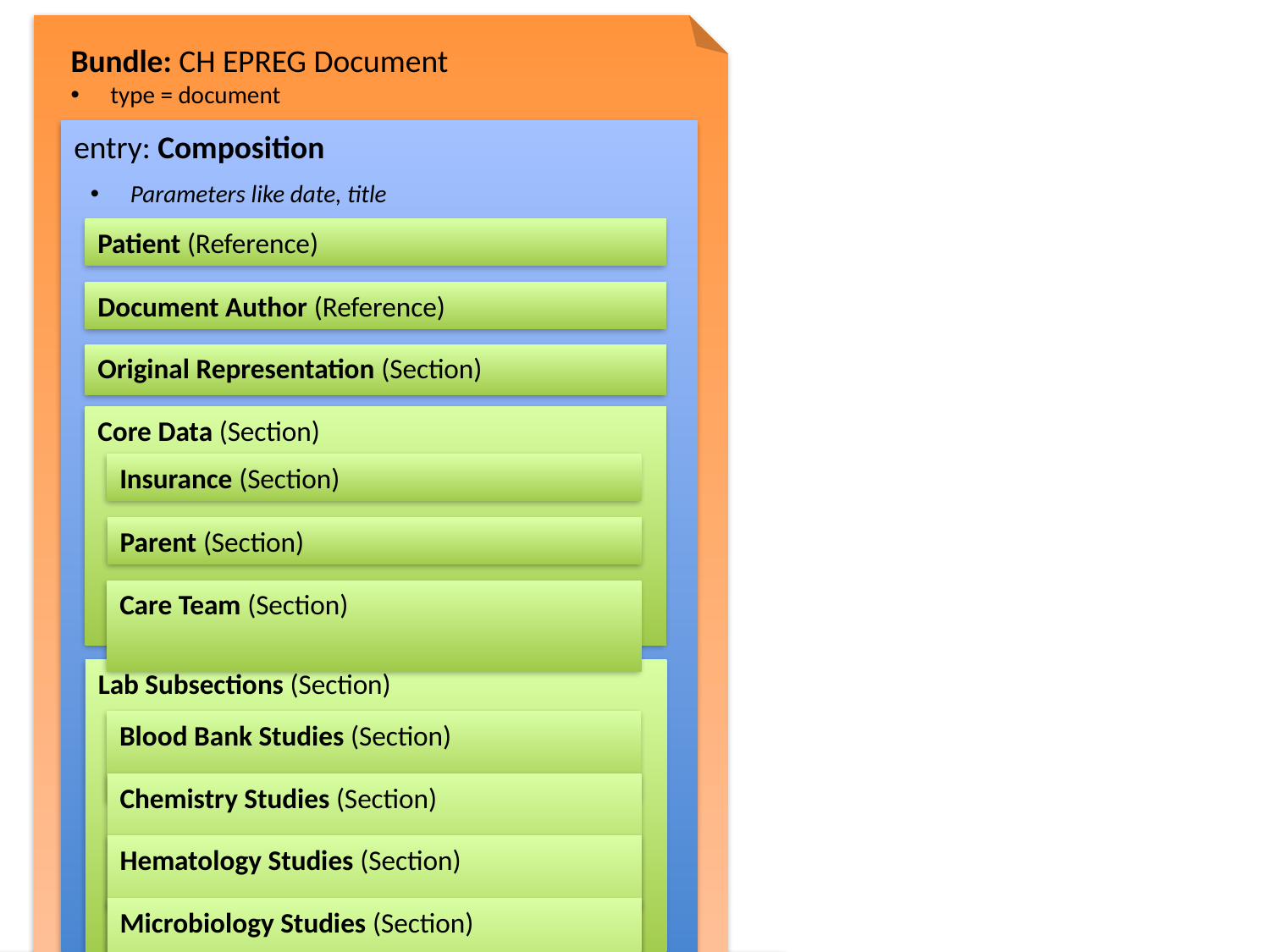

Bundle: CH EPREG Document
type = document
entry: Composition

Parameters like date, title

Patient (Reference)
Document Author (Reference)
Original Representation (Section)
Core Data (Section)
Insurance (Section)
Parent (Section)
Care Team (Section)

Lab Subsections (Section)
Blood Bank Studies (Section)

Chemistry Studies (Section)

Hematology Studies (Section)

Microbiology Studies (Section)

Pregnancy Progress (Section)
entry: Patient
entry: Encounter
entry: Observation
entry: …